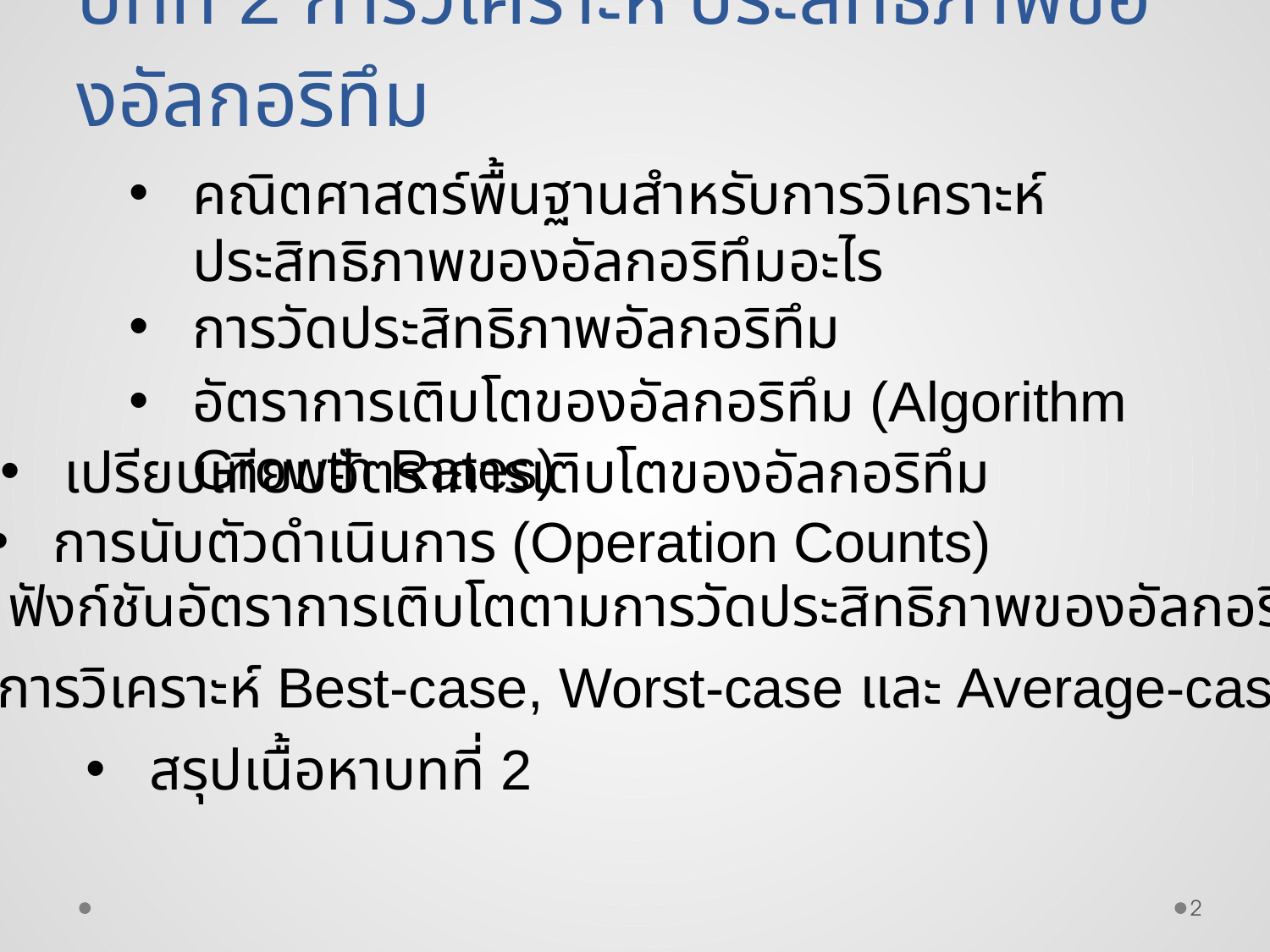

# บทที่ 2 การวิเคราะห์ ประสิทธิภาพของอัลกอริทึม
คณิตศาสตร์พื้นฐานสำหรับการวิเคราะห์ประสิทธิภาพของอัลกอริทึมอะไร
การวัดประสิทธิภาพอัลกอริทึม
อัตราการเติบโตของอัลกอริทึม (Algorithm Growth Rates)
เปรียบเทียบอัตราการเติบโตของอัลกอริทึม
การนับตัวดำเนินการ (Operation Counts)
ฟังก์ชันอัตราการเติบโตตามการวัดประสิทธิภาพของอัลกอริทึม
การวิเคราะห์ Best-case, Worst-case และ Average-case
สรุปเนื้อหาบทที่ 2
2